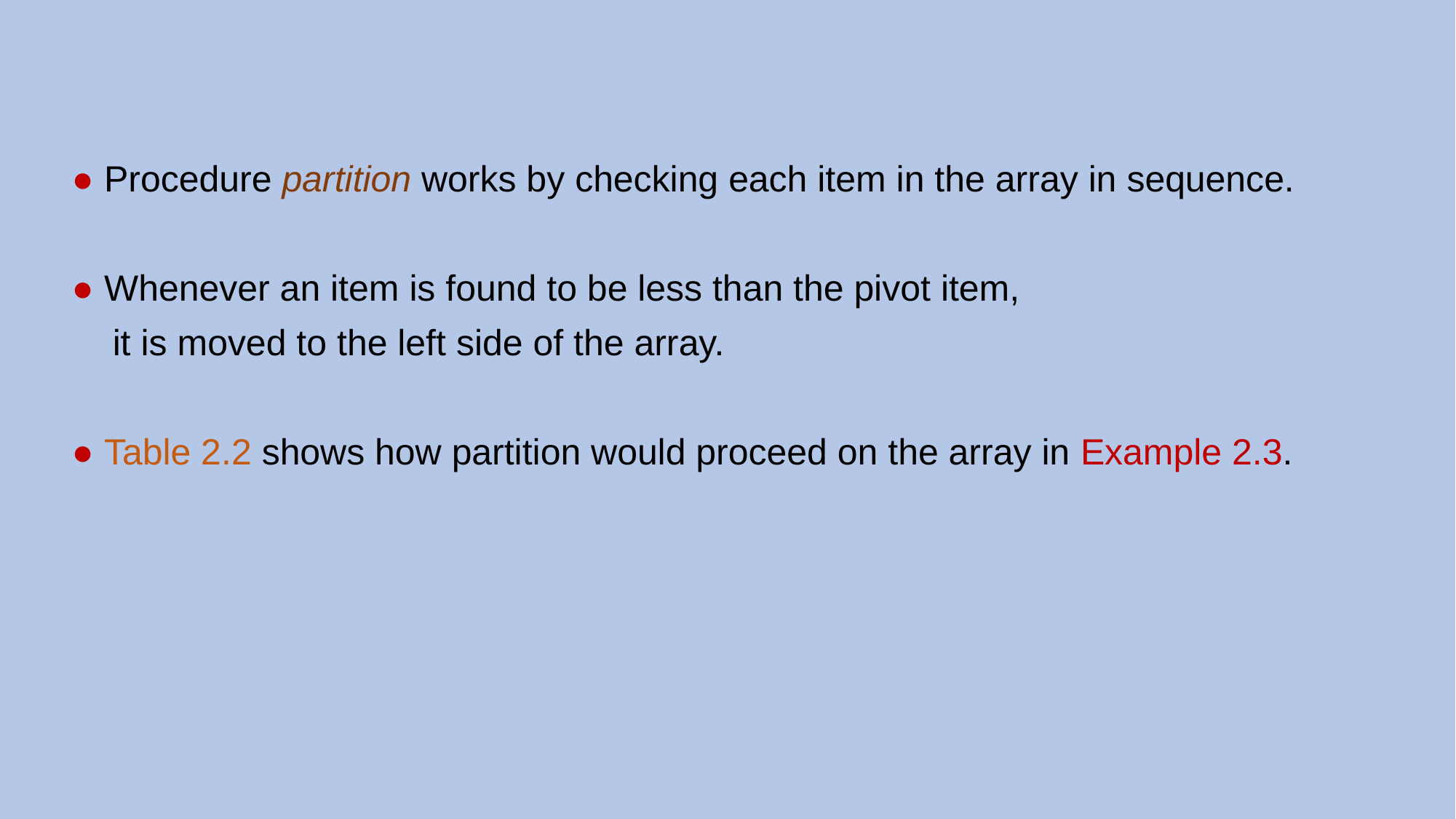

● Procedure partition works by checking each item in the array in sequence.

● Whenever an item is found to be less than the pivot item,
    it is moved to the left side of the array.

● Table 2.2 shows how partition would proceed on the array in Example 2.3.